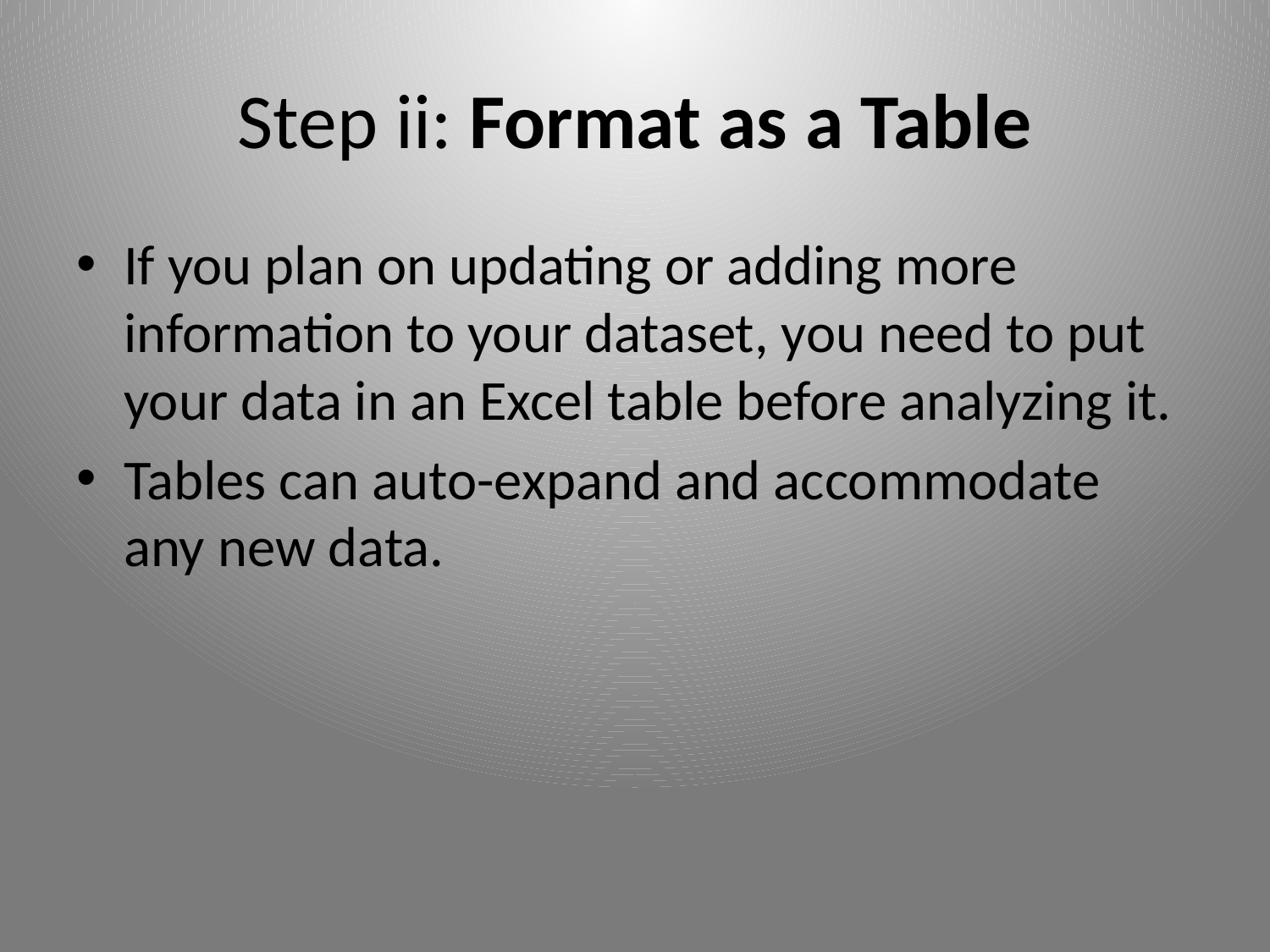

# Step ii: Format as a Table
If you plan on updating or adding more information to your dataset, you need to put your data in an Excel table before analyzing it.
Tables can auto-expand and accommodate any new data.